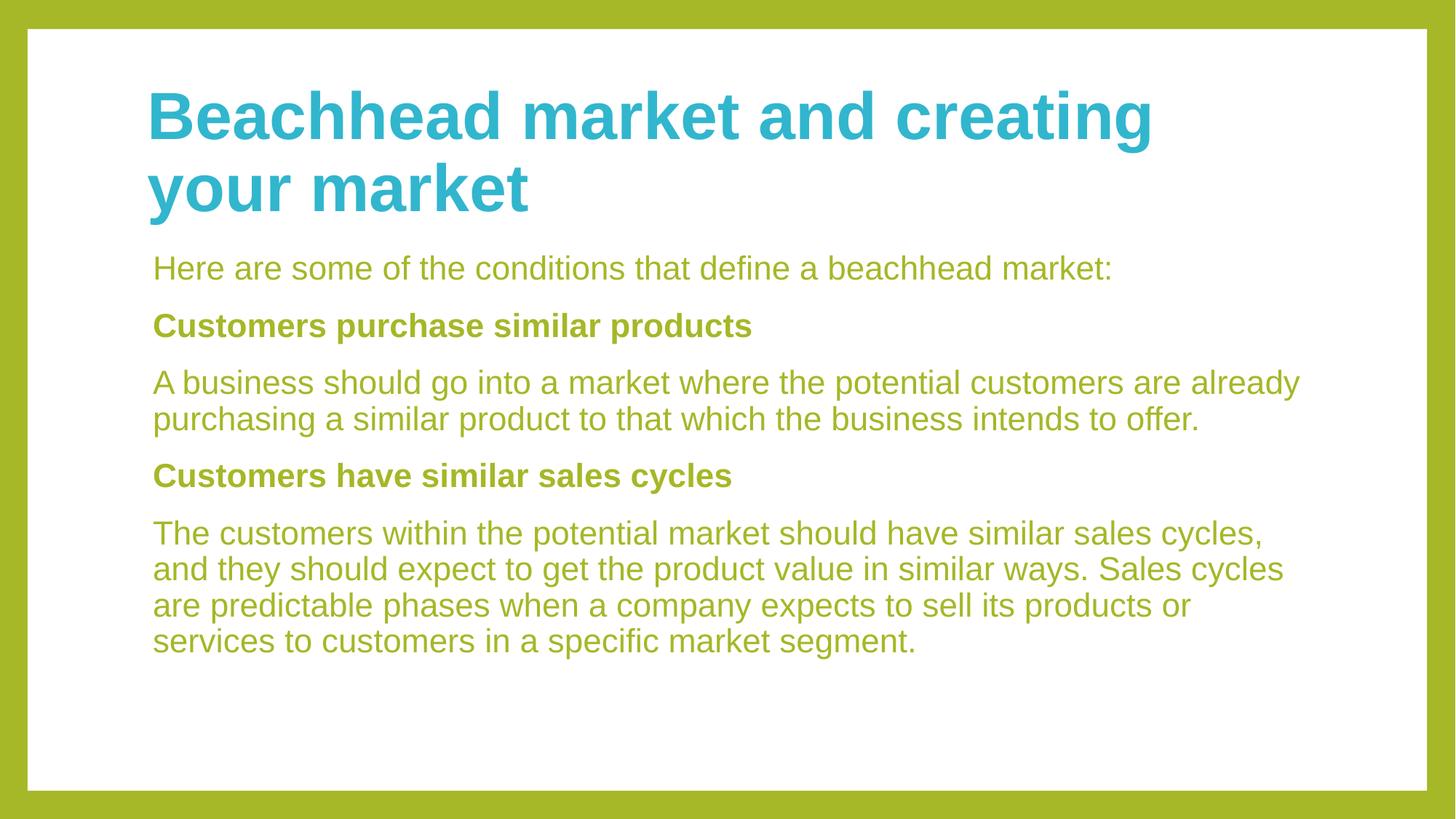

# Beachhead market and creating your market
Here are some of the conditions that define a beachhead market:
Customers purchase similar products
A business should go into a market where the potential customers are already purchasing a similar product to that which the business intends to offer.
Customers have similar sales cycles
The customers within the potential market should have similar sales cycles, and they should expect to get the product value in similar ways. Sales cycles are predictable phases when a company expects to sell its products or services to customers in a specific market segment.